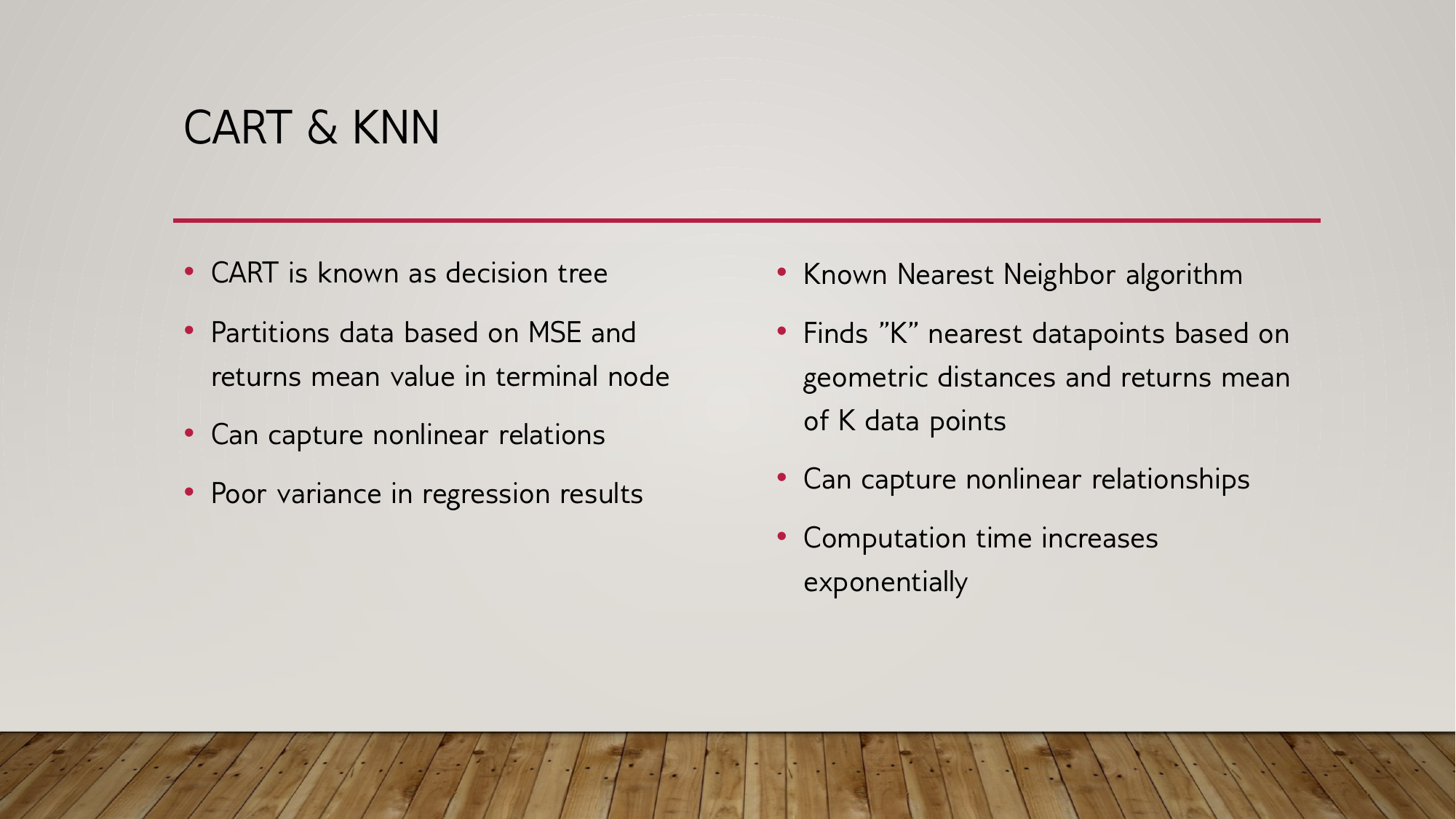

# CART & KNN
CART is known as decision tree
Partitions data based on MSE and returns mean value in terminal node
Can capture nonlinear relations
Poor variance in regression results
Known Nearest Neighbor algorithm
Finds ”K” nearest datapoints based on geometric distances and returns mean of K data points
Can capture nonlinear relationships
Computation time increases exponentially